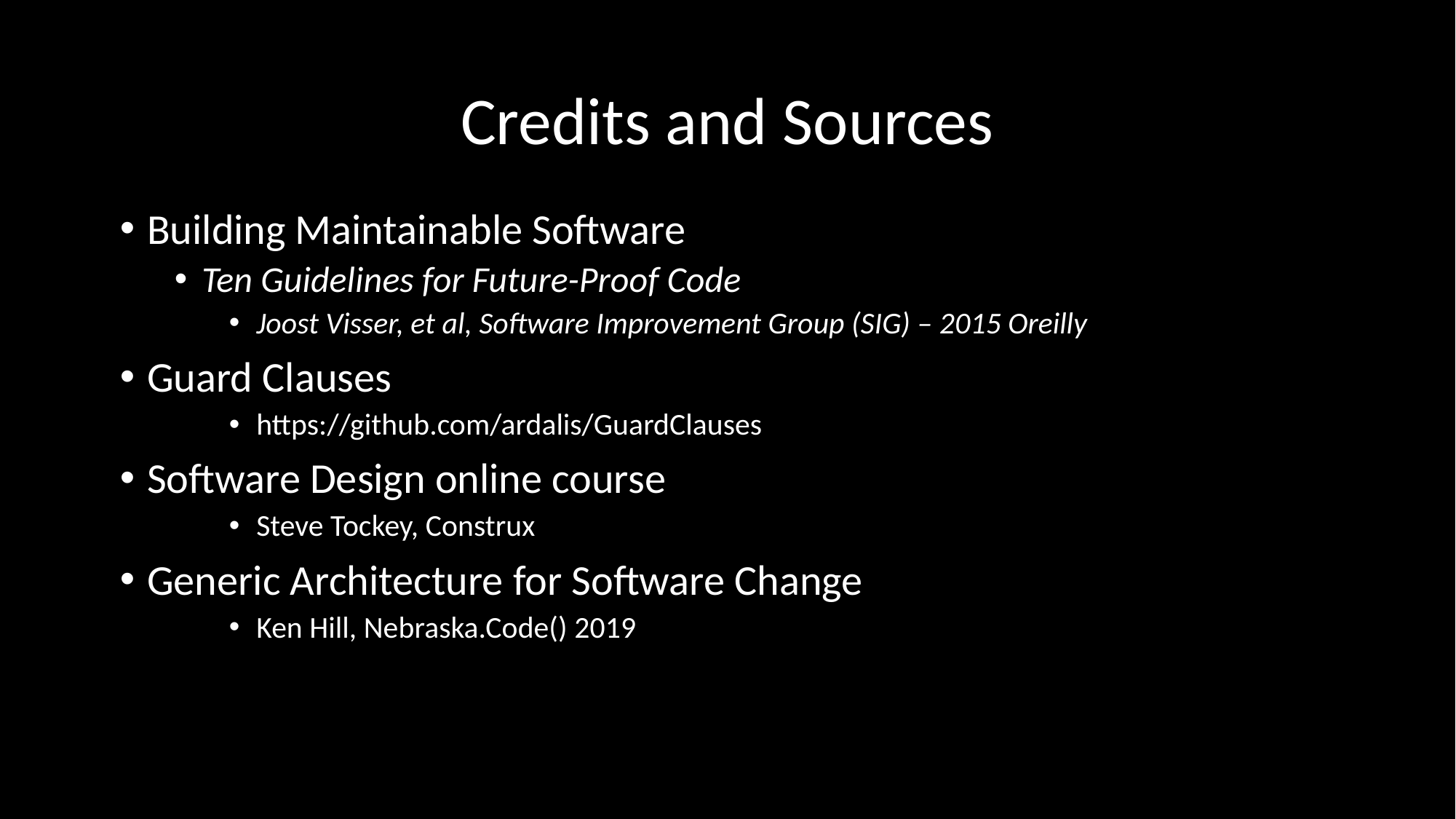

# Credits and Sources
Building Maintainable Software
Ten Guidelines for Future-Proof Code
Joost Visser, et al, Software Improvement Group (SIG) – 2015 Oreilly
Guard Clauses
https://github.com/ardalis/GuardClauses
Software Design online course
Steve Tockey, Construx
Generic Architecture for Software Change
Ken Hill, Nebraska.Code() 2019